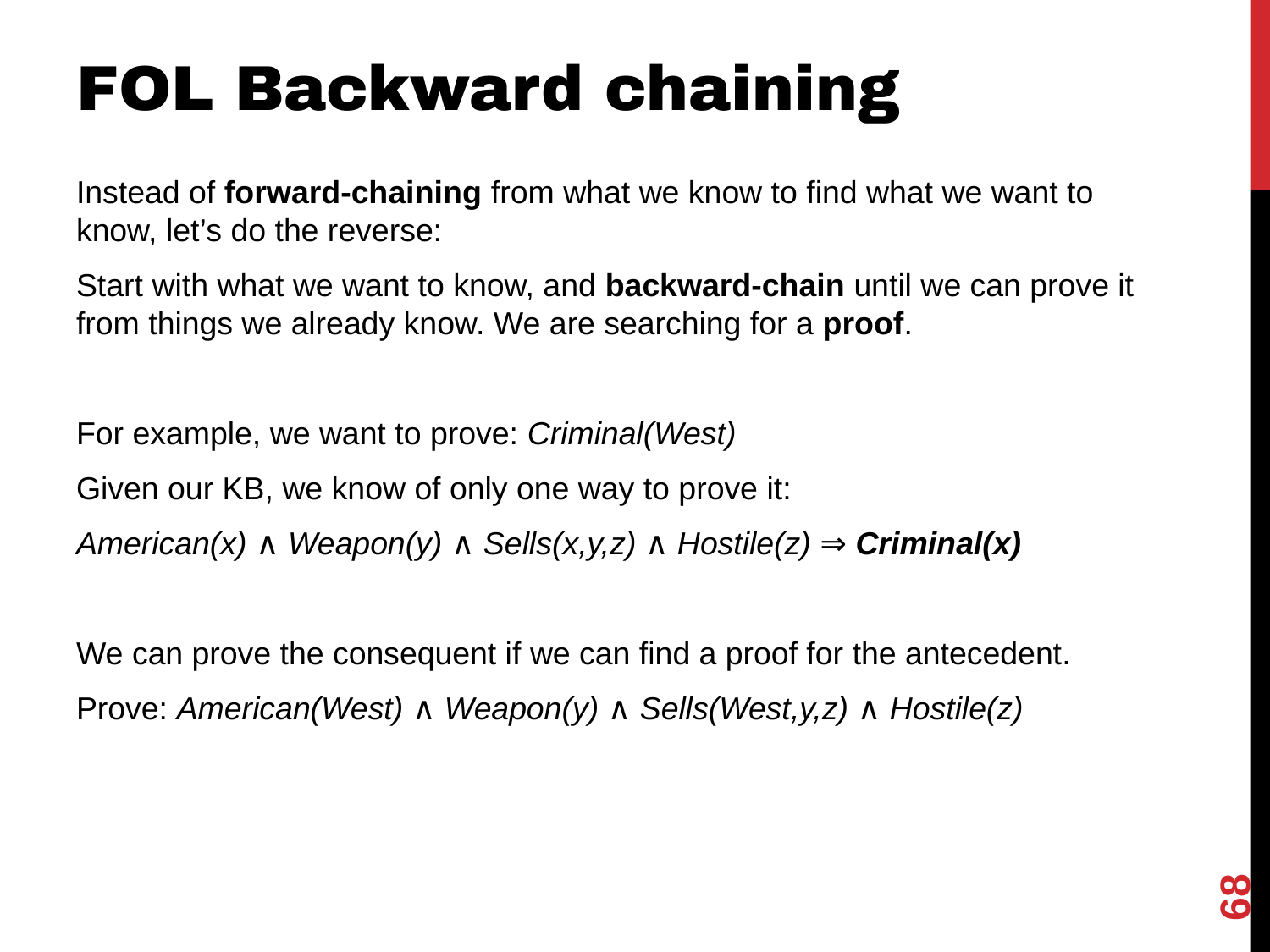

# FOL Backward chaining
Instead of forward-chaining from what we know to find what we want to know, let’s do the reverse:
Start with what we want to know, and backward-chain until we can prove it from things we already know. We are searching for a proof.

For example, we want to prove: Criminal(West)
Given our KB, we know of only one way to prove it:
American(x) ∧ Weapon(y) ∧ Sells(x,y,z) ∧ Hostile(z) ⇒ Criminal(x)

We can prove the consequent if we can find a proof for the antecedent.
Prove: American(West) ∧ Weapon(y) ∧ Sells(West,y,z) ∧ Hostile(z)
68